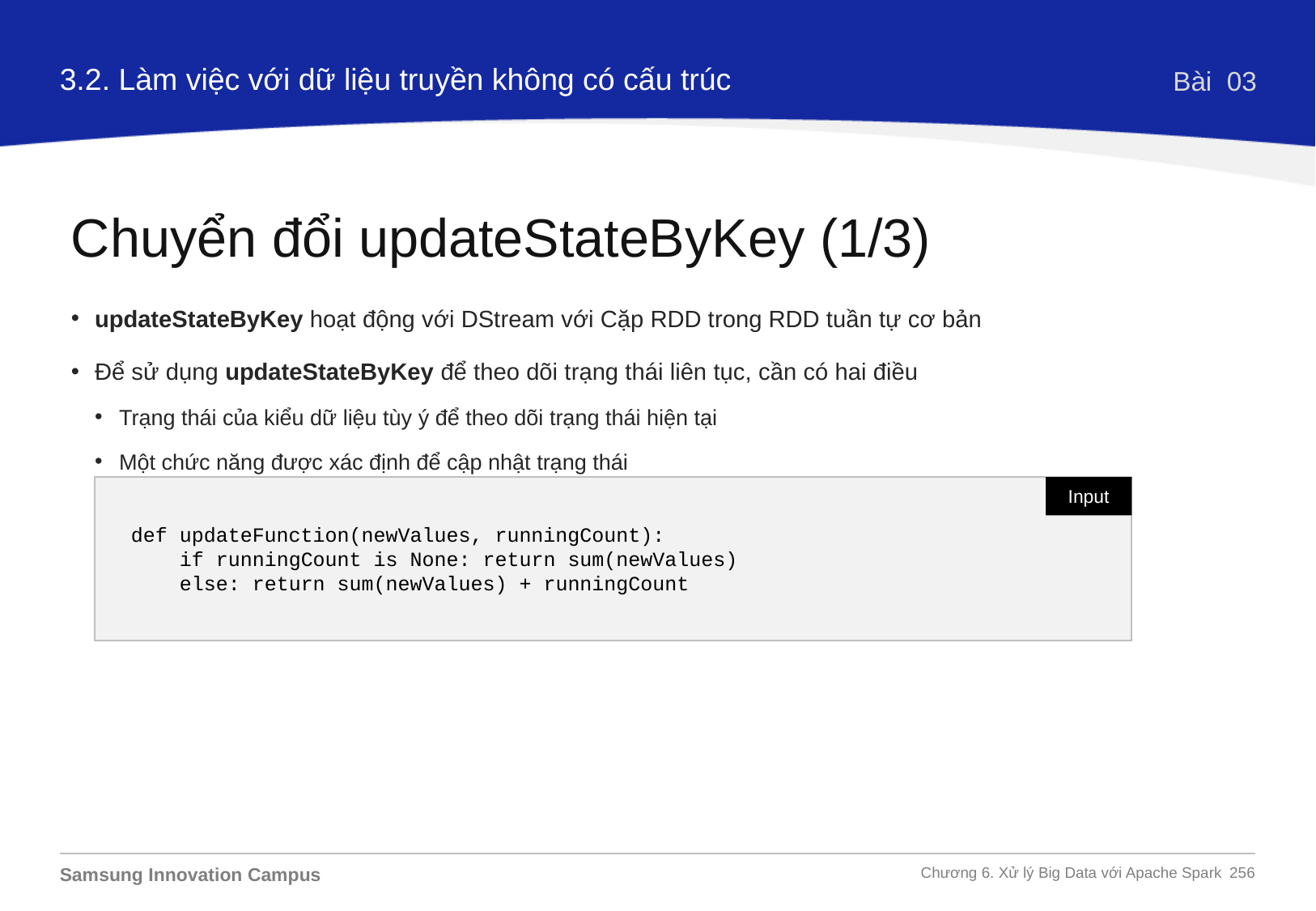

3.2. Làm việc với dữ liệu truyền không có cấu trúc
Bài  03
Chuyển đổi updateStateByKey (1/3)
updateStateByKey hoạt động với DStream với Cặp RDD trong RDD tuần tự cơ bản
Để sử dụng updateStateByKey để theo dõi trạng thái liên tục, cần có hai điều
Trạng thái của kiểu dữ liệu tùy ý để theo dõi trạng thái hiện tại
Một chức năng được xác định để cập nhật trạng thái
def updateFunction(newValues, runningCount):
    if runningCount is None: return sum(newValues)
    else: return sum(newValues) + runningCount
Input